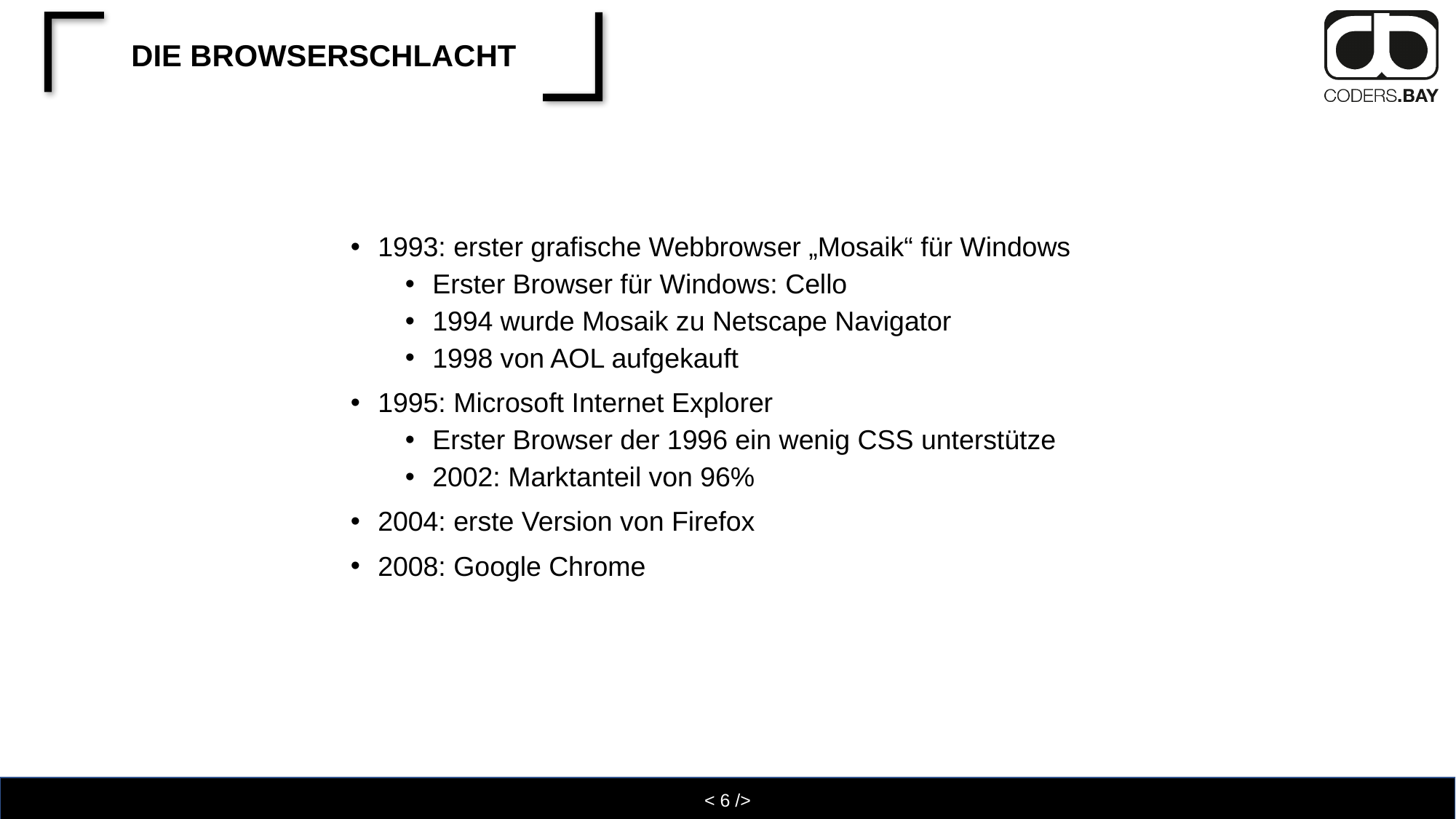

# Die Browserschlacht
1993: erster grafische Webbrowser „Mosaik“ für Windows
Erster Browser für Windows: Cello
1994 wurde Mosaik zu Netscape Navigator
1998 von AOL aufgekauft
1995: Microsoft Internet Explorer
Erster Browser der 1996 ein wenig CSS unterstütze
2002: Marktanteil von 96%
2004: erste Version von Firefox
2008: Google Chrome